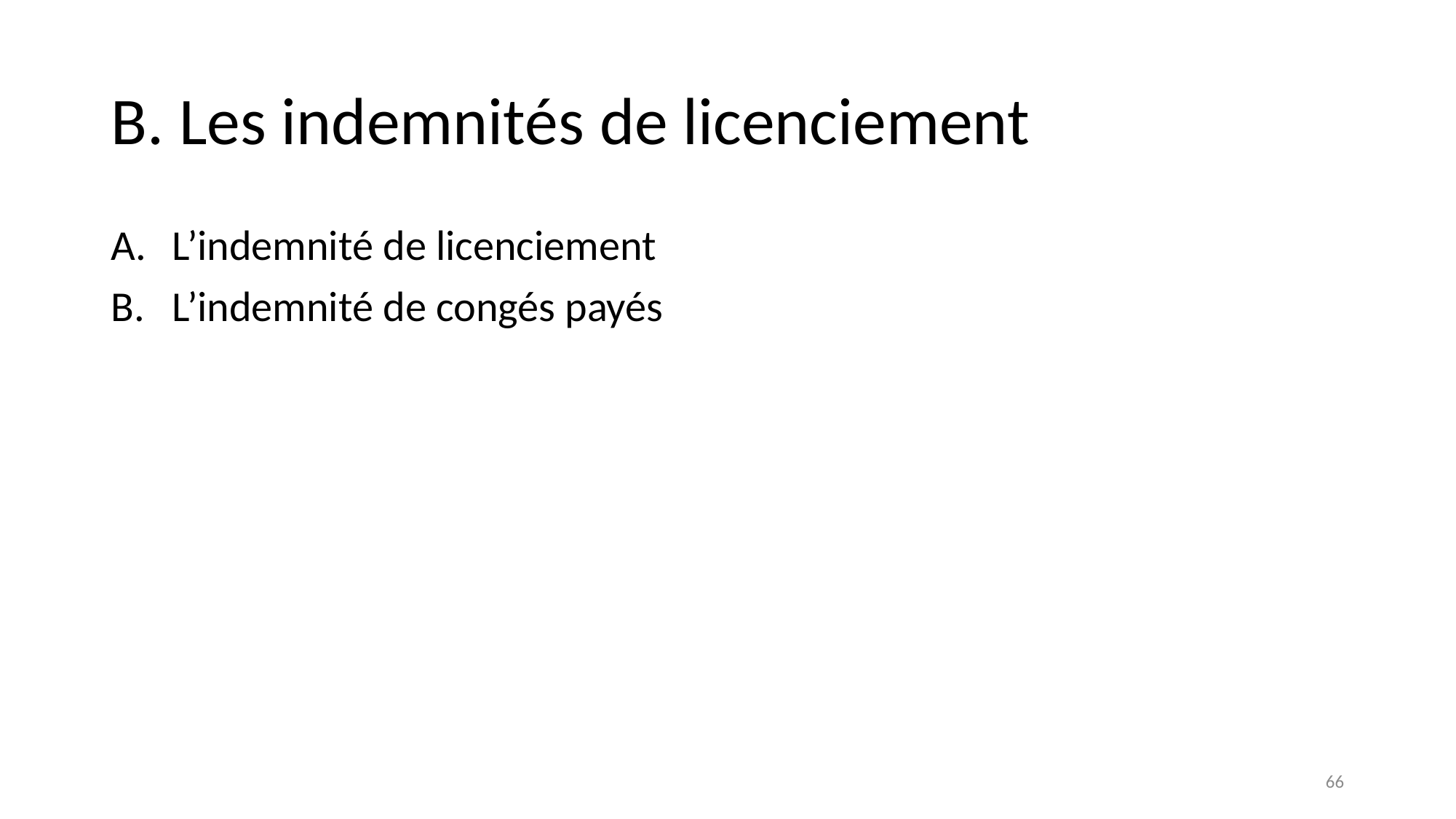

# B. Les indemnités de licenciement
L’indemnité de licenciement
L’indemnité de congés payés
66